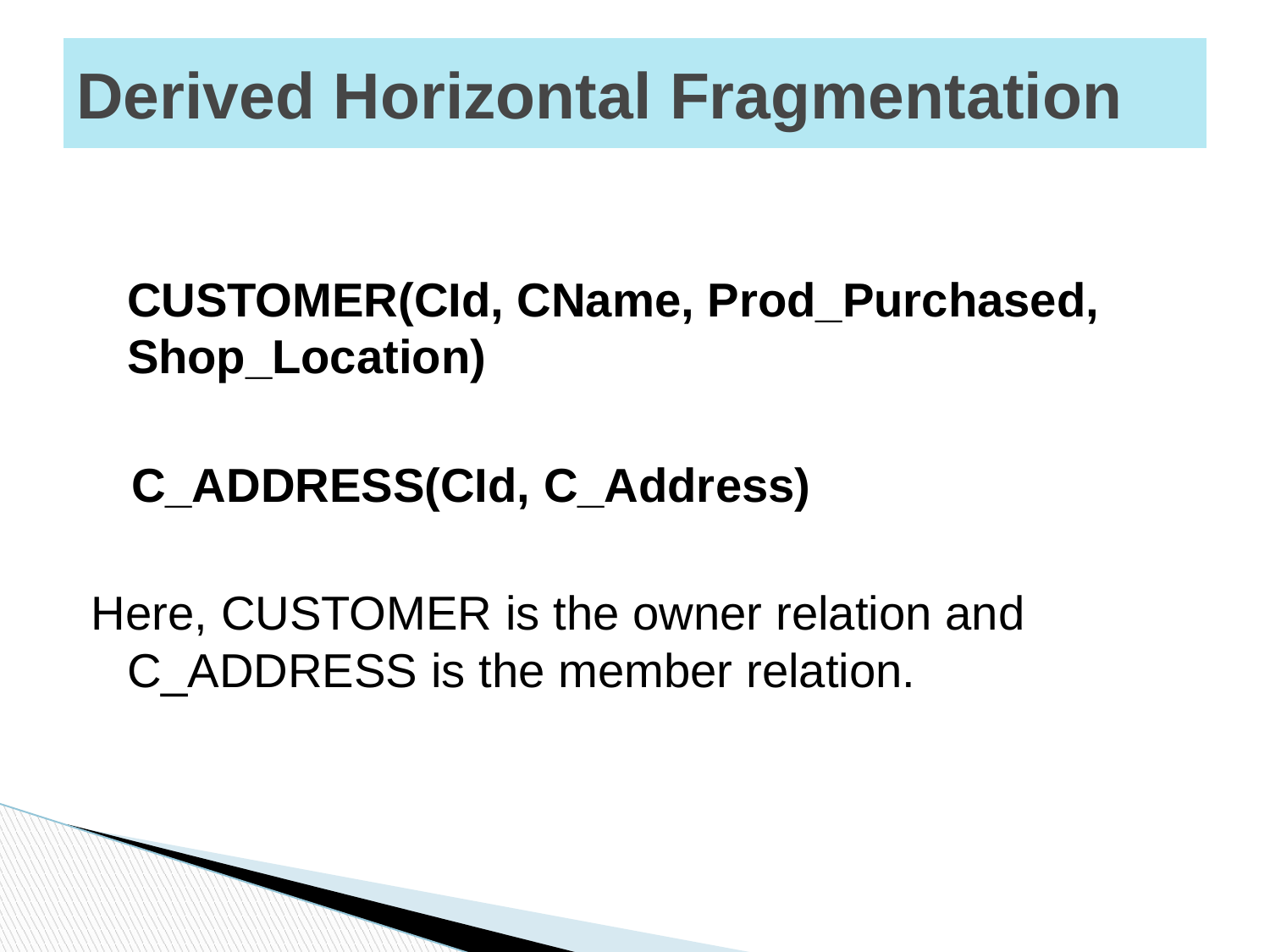

# Derived Horizontal Fragmentation
CUSTOMER(CId, CName, Prod_Purchased, Shop_Location)

   C_ADDRESS(CId, C_Address)

Here, CUSTOMER is the owner relation and C_ADDRESS is the member relation.